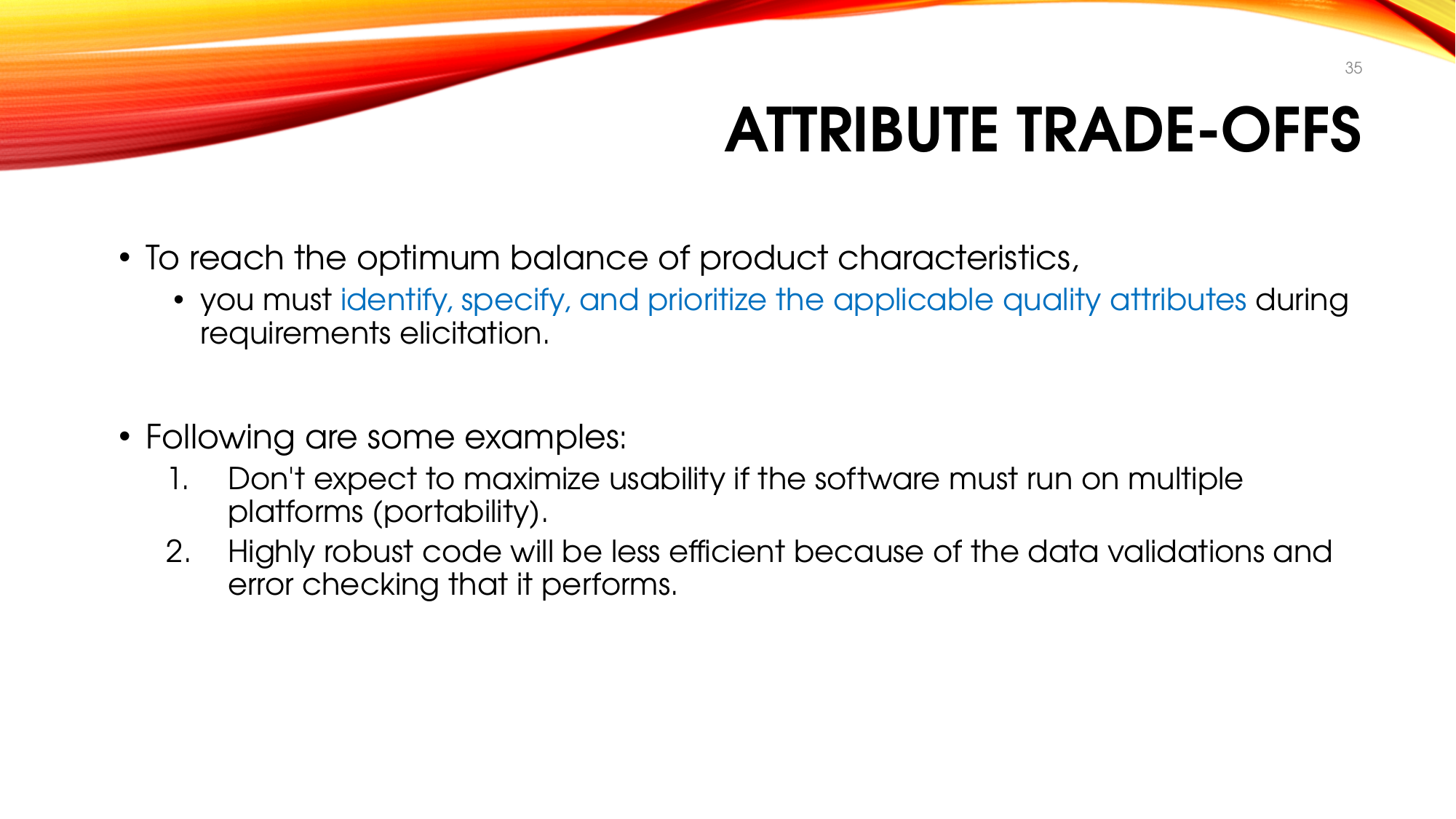

# Attribute Trade-Offs
35
To reach the optimum balance of product characteristics,
you must identify, specify, and prioritize the applicable quality attributes during requirements elicitation.

Following are some examples:
Don't expect to maximize usability if the software must run on multiple platforms (portability).
Highly robust code will be less efficient because of the data validations and error checking that it performs.